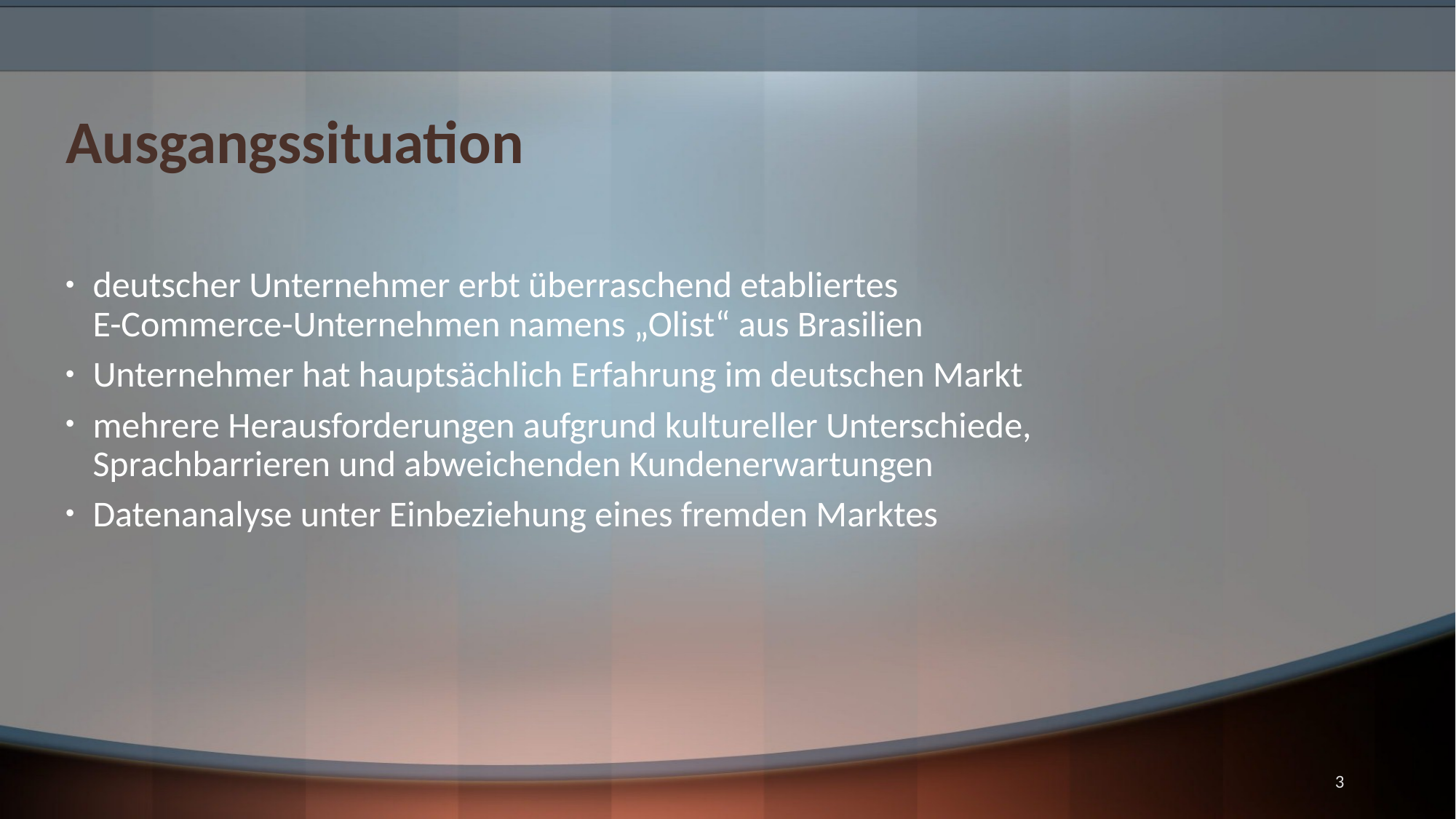

# Ausgangssituation
deutscher Unternehmer erbt überraschend etabliertes          		        E-Commerce-Unternehmen namens „Olist“ aus Brasilien
Unternehmer hat hauptsächlich Erfahrung im deutschen Markt
mehrere Herausforderungen aufgrund kultureller Unterschiede, Sprachbarrieren und abweichenden Kundenerwartungen
Datenanalyse unter Einbeziehung eines fremden Marktes

3